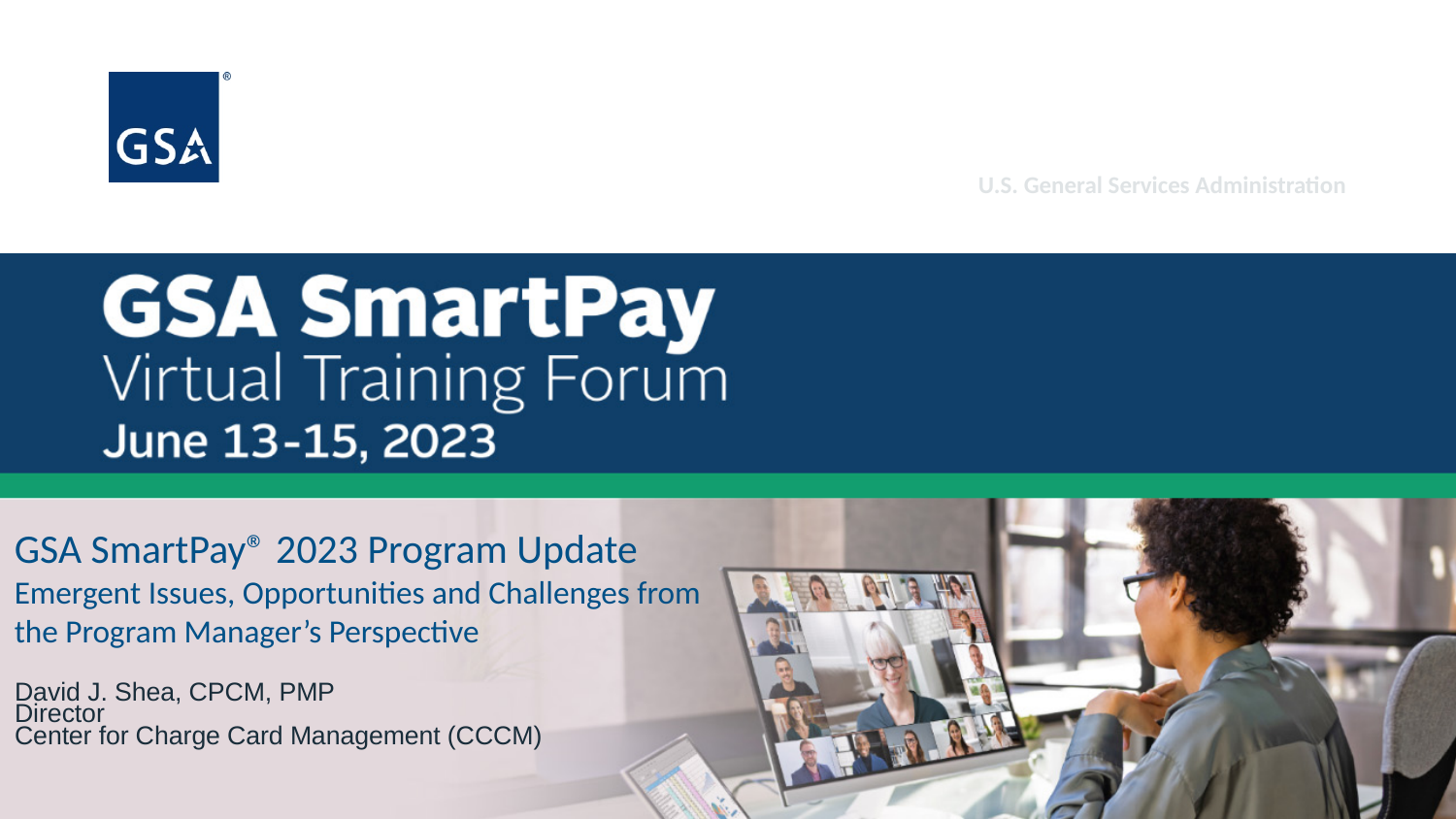

GSA SmartPay® 2023 Program Update
Emergent Issues, Opportunities and Challenges from the Program Manager’s Perspective
# David J. Shea, CPCM, PMP Director Center for Charge Card Management (CCCM)